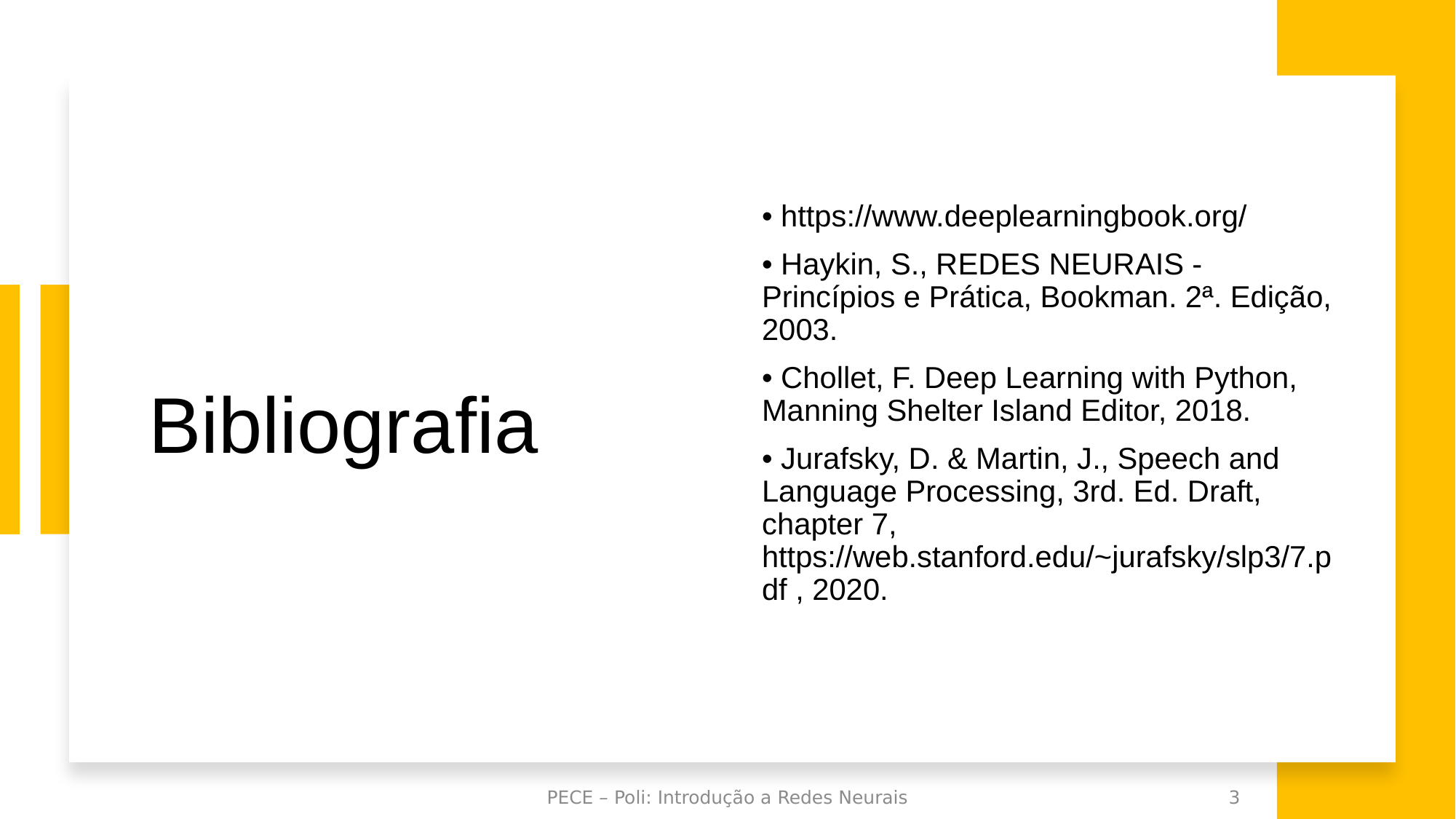

# Bibliografia
• https://www.deeplearningbook.org/
• Haykin, S., REDES NEURAIS - Princípios e Prática, Bookman. 2ª. Edição, 2003.
• Chollet, F. Deep Learning with Python, Manning Shelter Island Editor, 2018.
• Jurafsky, D. & Martin, J., Speech and Language Processing, 3rd. Ed. Draft, chapter 7, https://web.stanford.edu/~jurafsky/slp3/7.pdf , 2020.

PECE – Poli: Introdução a Redes Neurais
3